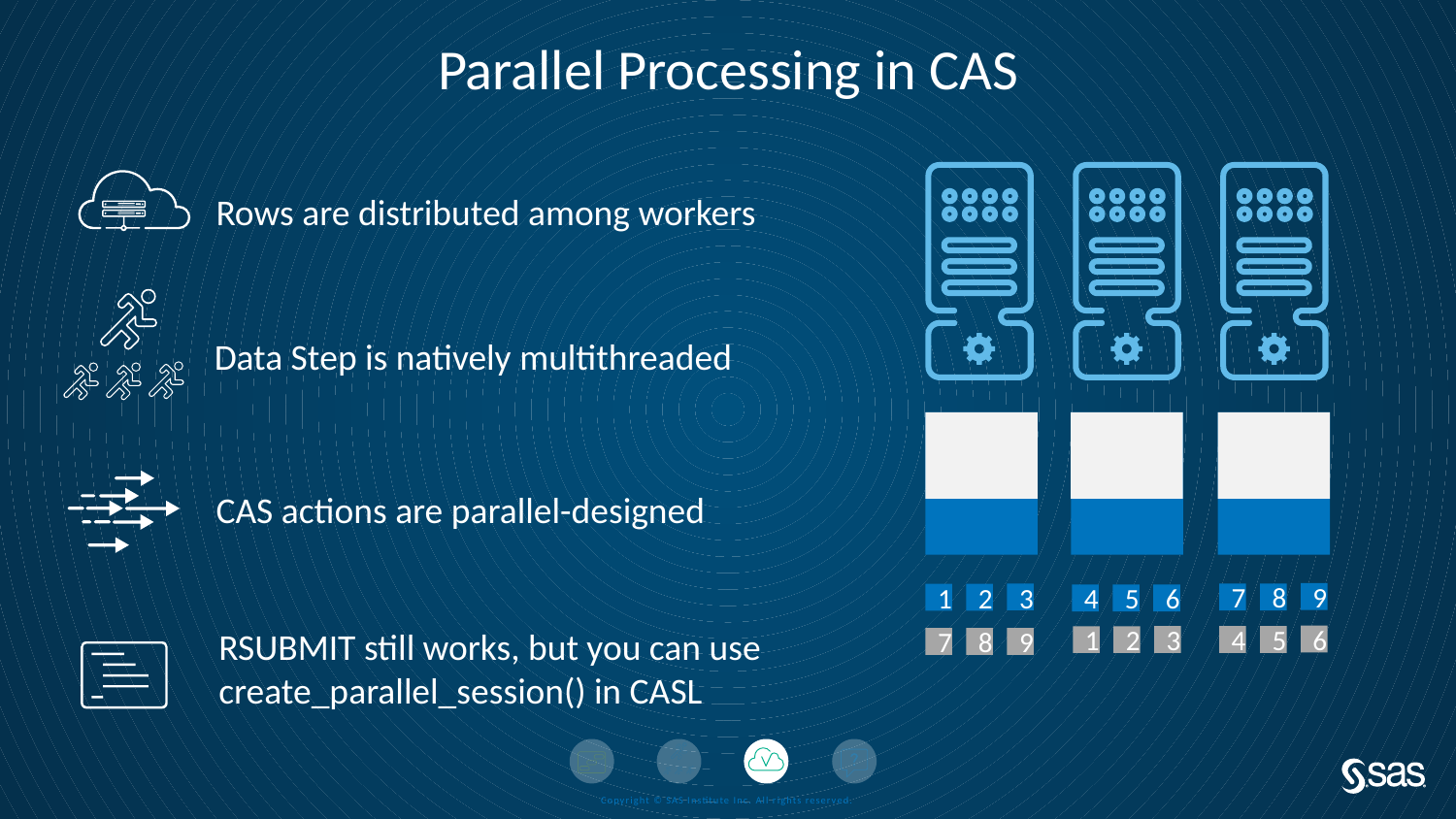

# Parallel Processing in CAS

Rows are distributed among workers

Data Step is natively multithreaded

CAS actions are parallel-designed
9
7
8
3
1
2
4
5
6
RSUBMIT still works, but you can use
create_parallel_session() in CASL
6
3
4
5
1
2
7
8
9